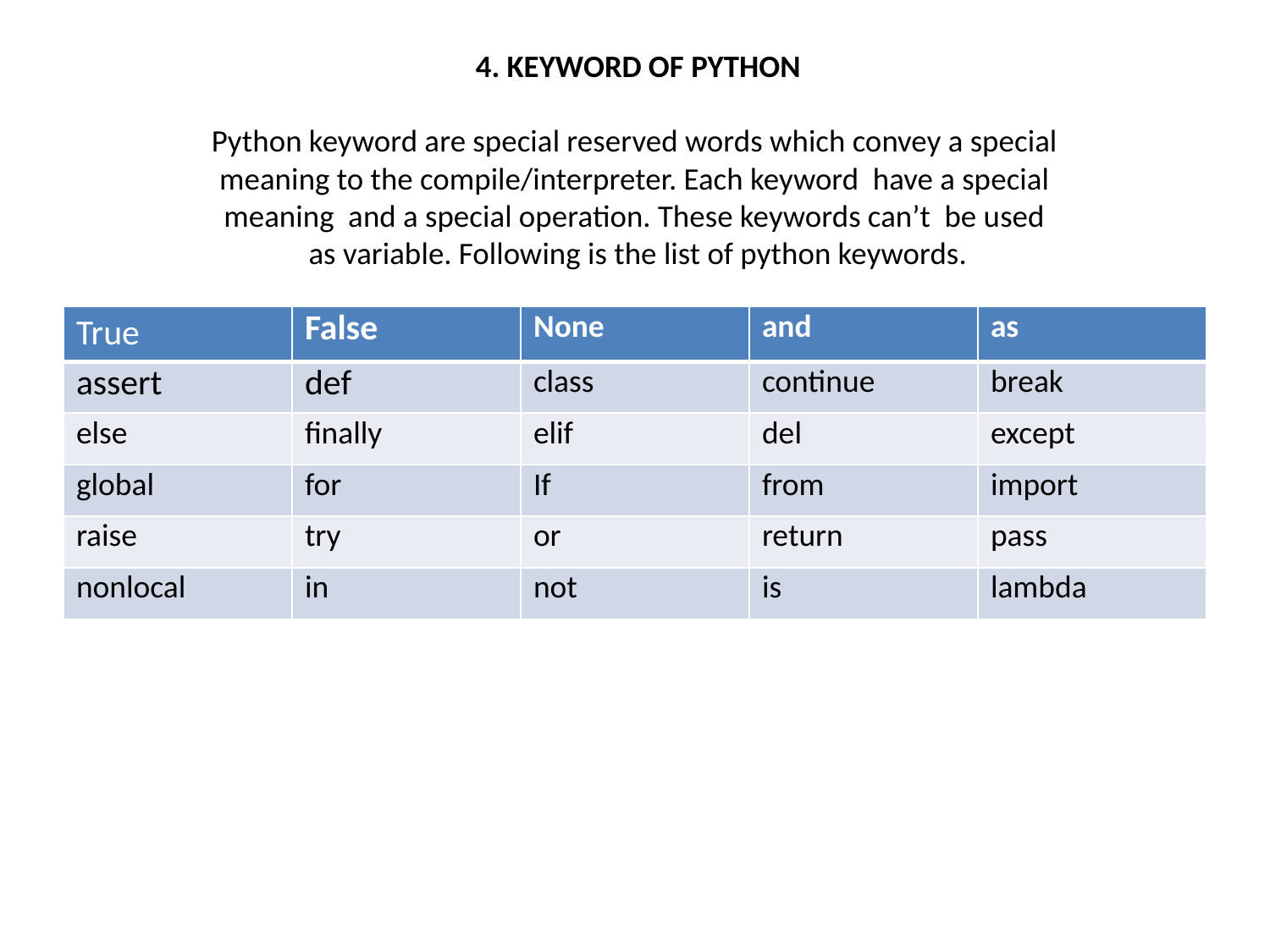

# 4. KEYWORD OF PYTHON Python keyword are special reserved words which convey a special meaning to the compile/interpreter. Each keyword  have a special meaning  and a special operation. These keywords can’t  be used as variable. Following is the list of python keywords.
| True | False | None | and | as |
| --- | --- | --- | --- | --- |
| assert | def | class | continue | break |
| else | finally | elif | del | except |
| global | for | If | from | import |
| raise | try | or | return | pass |
| nonlocal | in | not | is | lambda |